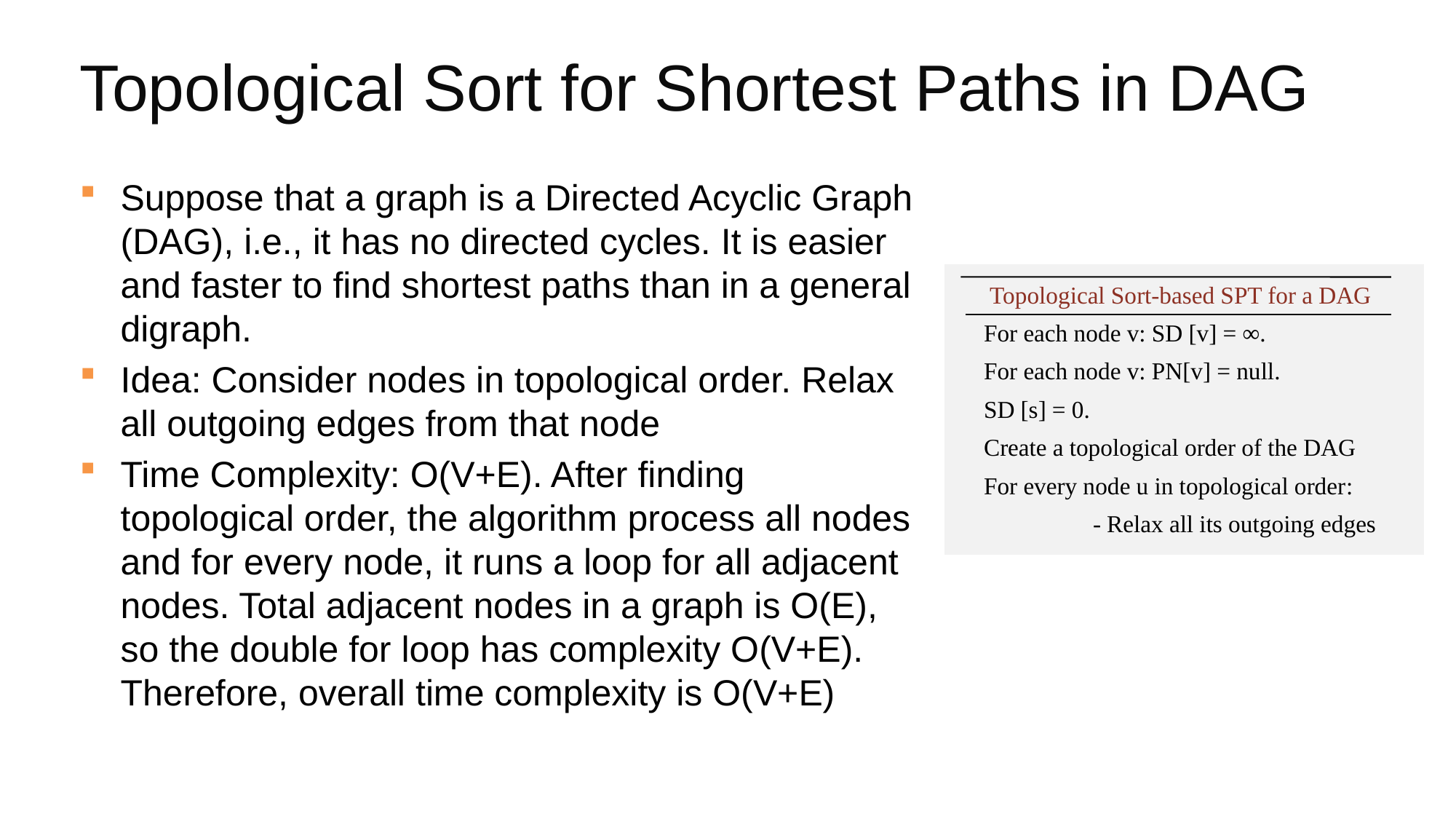

Topological Sort for Shortest Paths in DAG
Suppose that a graph is a Directed Acyclic Graph (DAG), i.e., it has no directed cycles. It is easier and faster to find shortest paths than in a general digraph.
Idea: Consider nodes in topological order. Relax all outgoing edges from that node
Time Complexity: O(V+E). After finding topological order, the algorithm process all nodes and for every node, it runs a loop for all adjacent nodes. Total adjacent nodes in a graph is O(E), so the double for loop has complexity O(V+E). Therefore, overall time complexity is O(V+E)

 Topological Sort-based SPT for a DAG
For each node v: SD [v] = ∞.
For each node v: PN[v] = null.
SD [s] = 0.
Create a topological order of the DAG
For every node u in topological order:
	- Relax all its outgoing edges